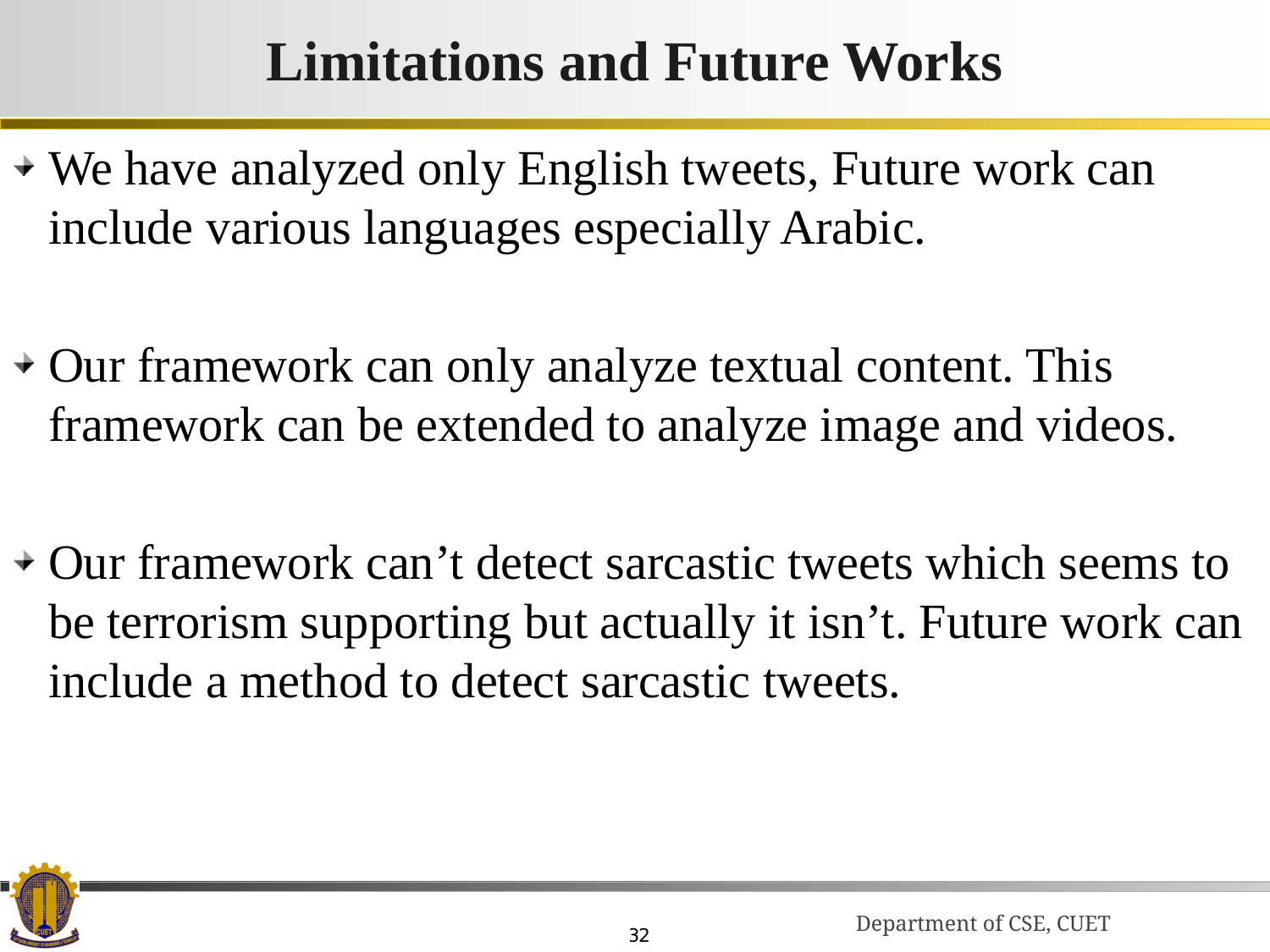

# Limitations and Future Works
We have analyzed only English tweets, Future work can include various languages especially Arabic.

Our framework can only analyze textual content. This framework can be extended to analyze image and videos.

Our framework can’t detect sarcastic tweets which seems to be terrorism supporting but actually it isn’t. Future work can include a method to detect sarcastic tweets.